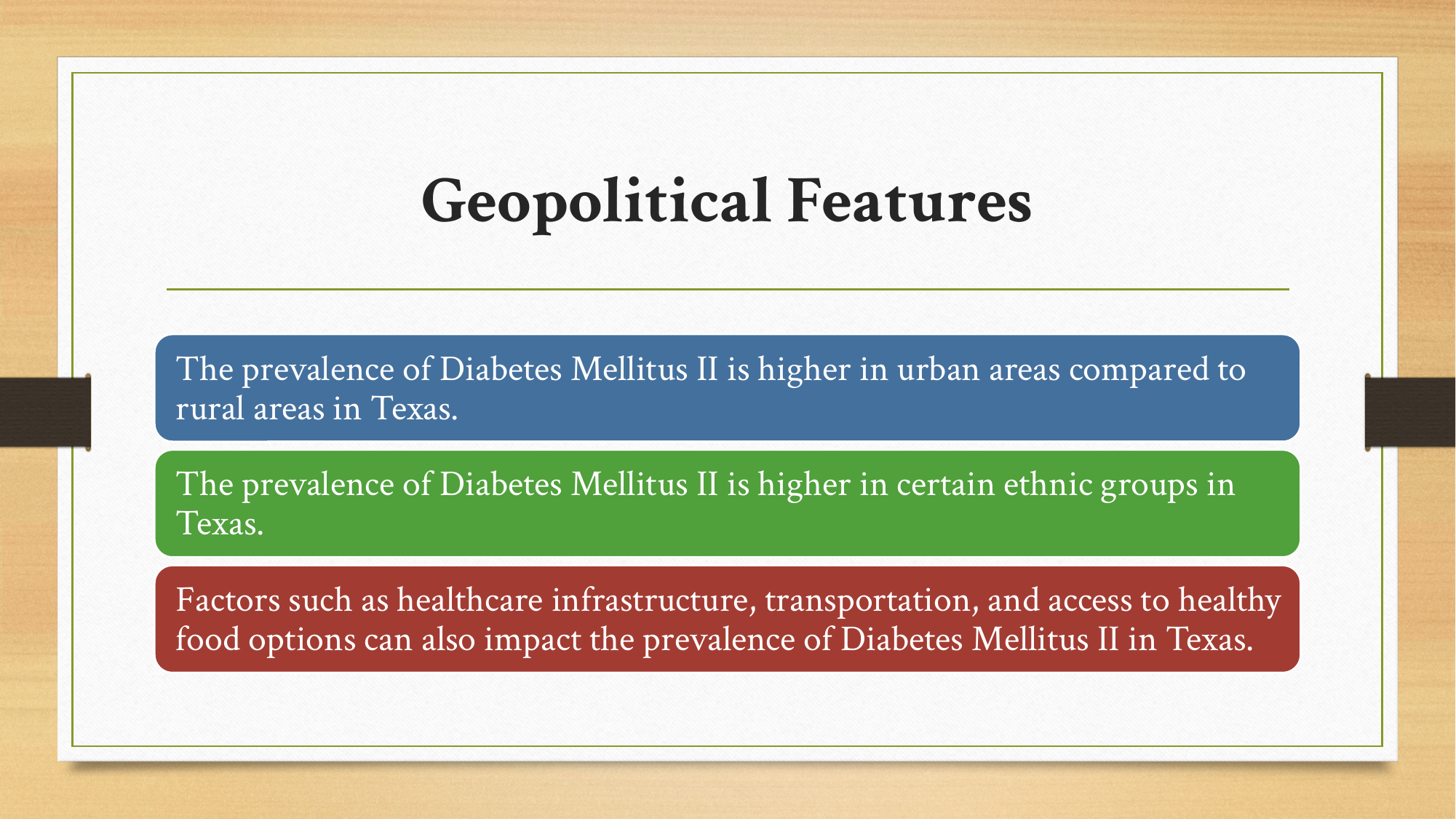

# Geopolitical Features
The prevalence of Diabetes Mellitus II is higher in urban areas compared to rural areas in Texas.
The prevalence of Diabetes Mellitus II is higher in certain ethnic groups in Texas.
Factors such as healthcare infrastructure, transportation, and access to healthy food options can also impact the prevalence of Diabetes Mellitus II in Texas.